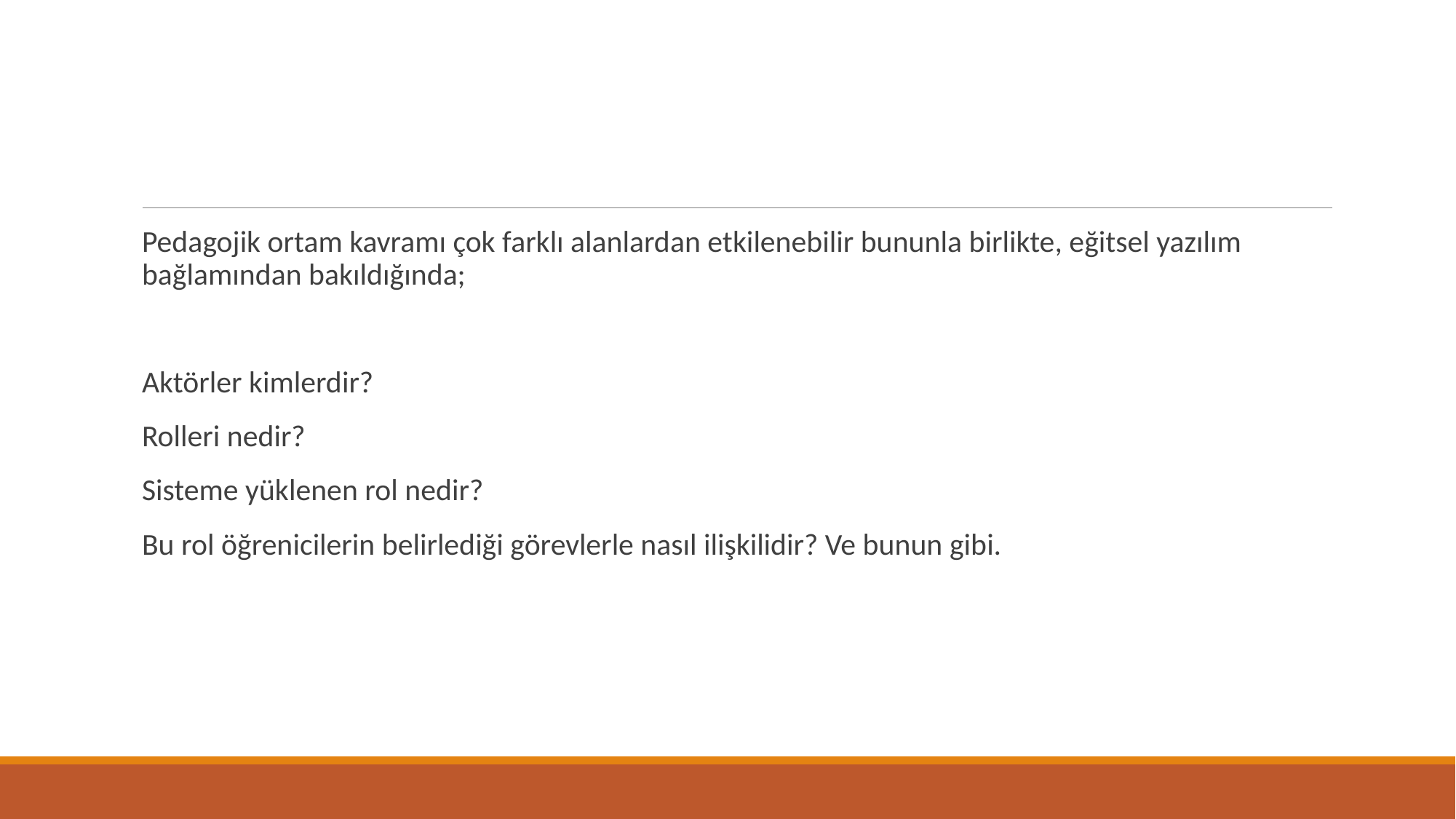

#
Pedagojik ortam kavramı çok farklı alanlardan etkilenebilir bununla birlikte, eğitsel yazılım bağlamından bakıldığında;

Aktörler kimlerdir?
Rolleri nedir?
Sisteme yüklenen rol nedir?
Bu rol öğrenicilerin belirlediği görevlerle nasıl ilişkilidir? Ve bunun gibi.